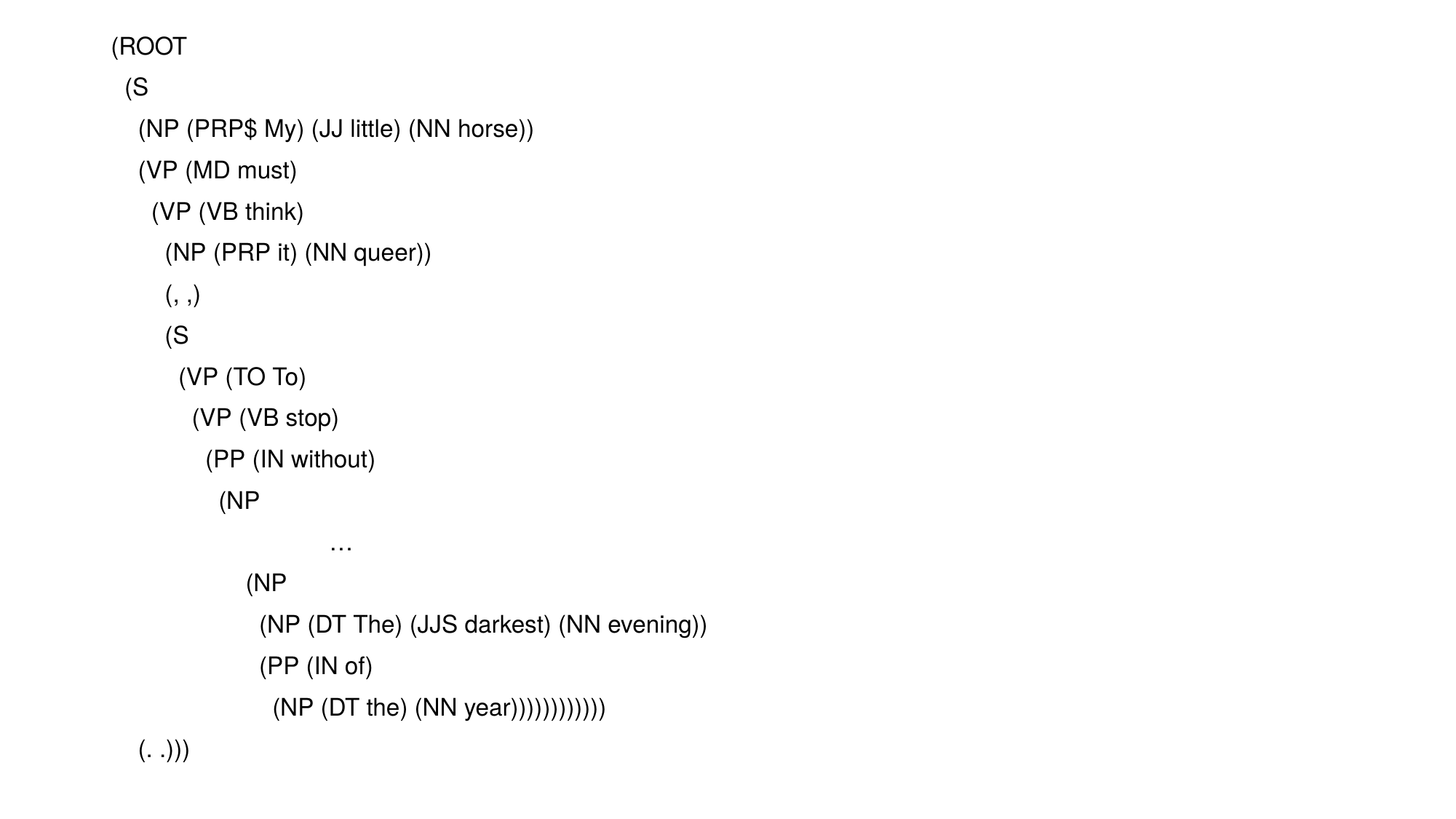

(ROOT
  (S
    (NP (PRP$ My) (JJ little) (NN horse))
    (VP (MD must)
      (VP (VB think)
        (NP (PRP it) (NN queer))
        (, ,)
        (S
          (VP (TO To)
            (VP (VB stop)
              (PP (IN without)
                (NP
		…
                    (NP
                      (NP (DT The) (JJS darkest) (NN evening))
                      (PP (IN of)
                        (NP (DT the) (NN year))))))))))))
    (. .)))